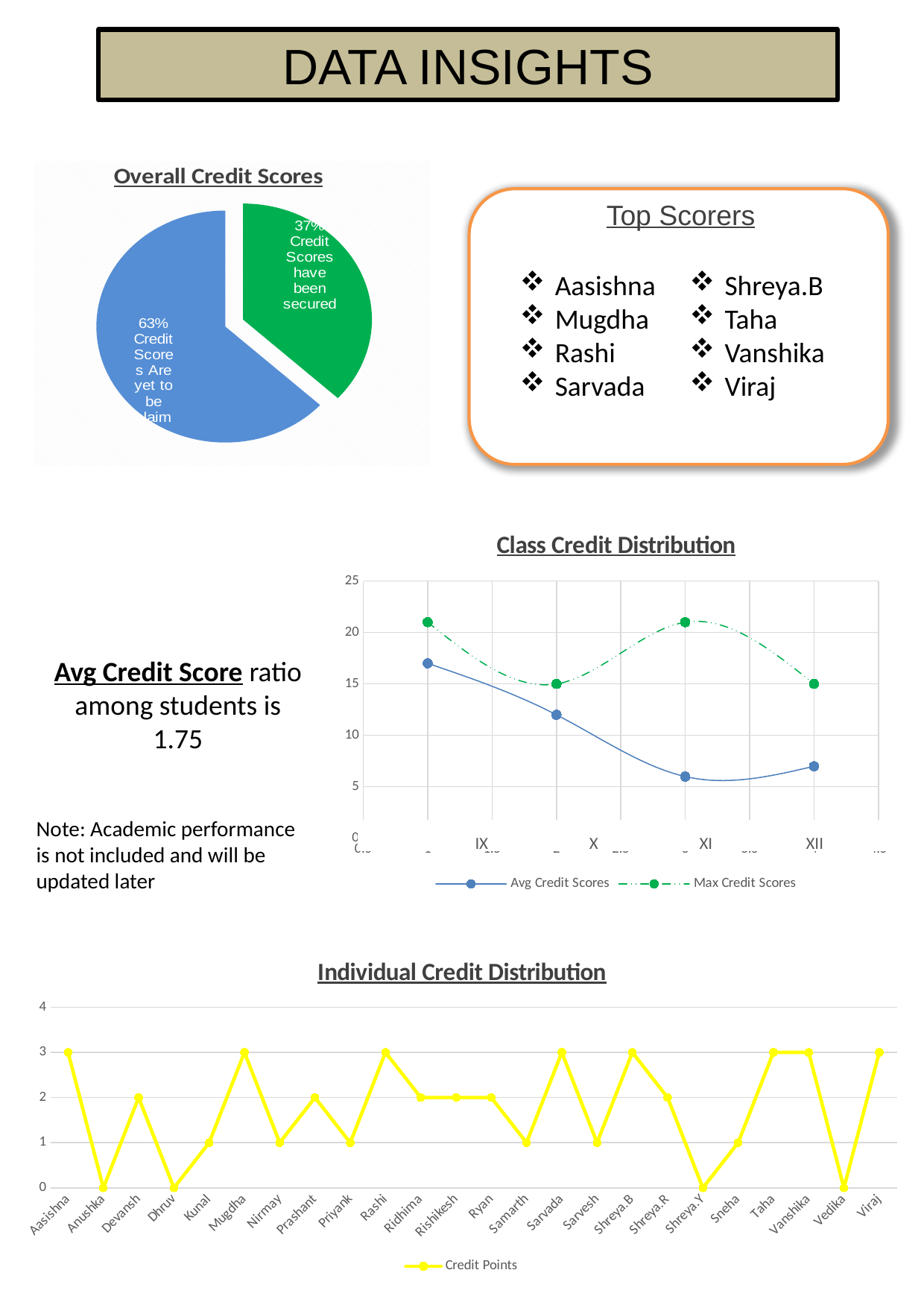

DATA INSIGHTS

### Chart: Overall Credit Scores

| Category |  |
|---|---|
Top Scorers
Aasishna
Mugdha
Rashi
Sarvada
Shreya.B
Taha
Vanshika
Viraj

### Chart: Class Credit Distribution

| Category |  |  |
|---|---|---|
Avg Credit Score ratio among students is 1.75
Note: Academic performance is not included and will be updated later

                      IX                          X                          XI                        XII

### Chart: Individual Credit Distribution

| Category | Credit Points |
|---|---|
| Aasishna | 3.0 |
| Anushka | 0.0 |
| Devansh | 2.0 |
| Dhruv | 0.0 |
| Kunal | 1.0 |
| Mugdha | 3.0 |
| Nirmay | 1.0 |
| Prashant | 2.0 |
| Priyank | 1.0 |
| Rashi | 3.0 |
| Ridhima | 2.0 |
| Rishikesh | 2.0 |
| Ryan | 2.0 |
| Samarth | 1.0 |
| Sarvada | 3.0 |
| Sarvesh | 1.0 |
| Shreya.B | 3.0 |
| Shreya.R | 2.0 |
| Shreya.Y | 0.0 |
| Sneha | 1.0 |
| Taha | 3.0 |
| Vanshika | 3.0 |
| Vedika | 0.0 |
| Viraj | 3.0 |